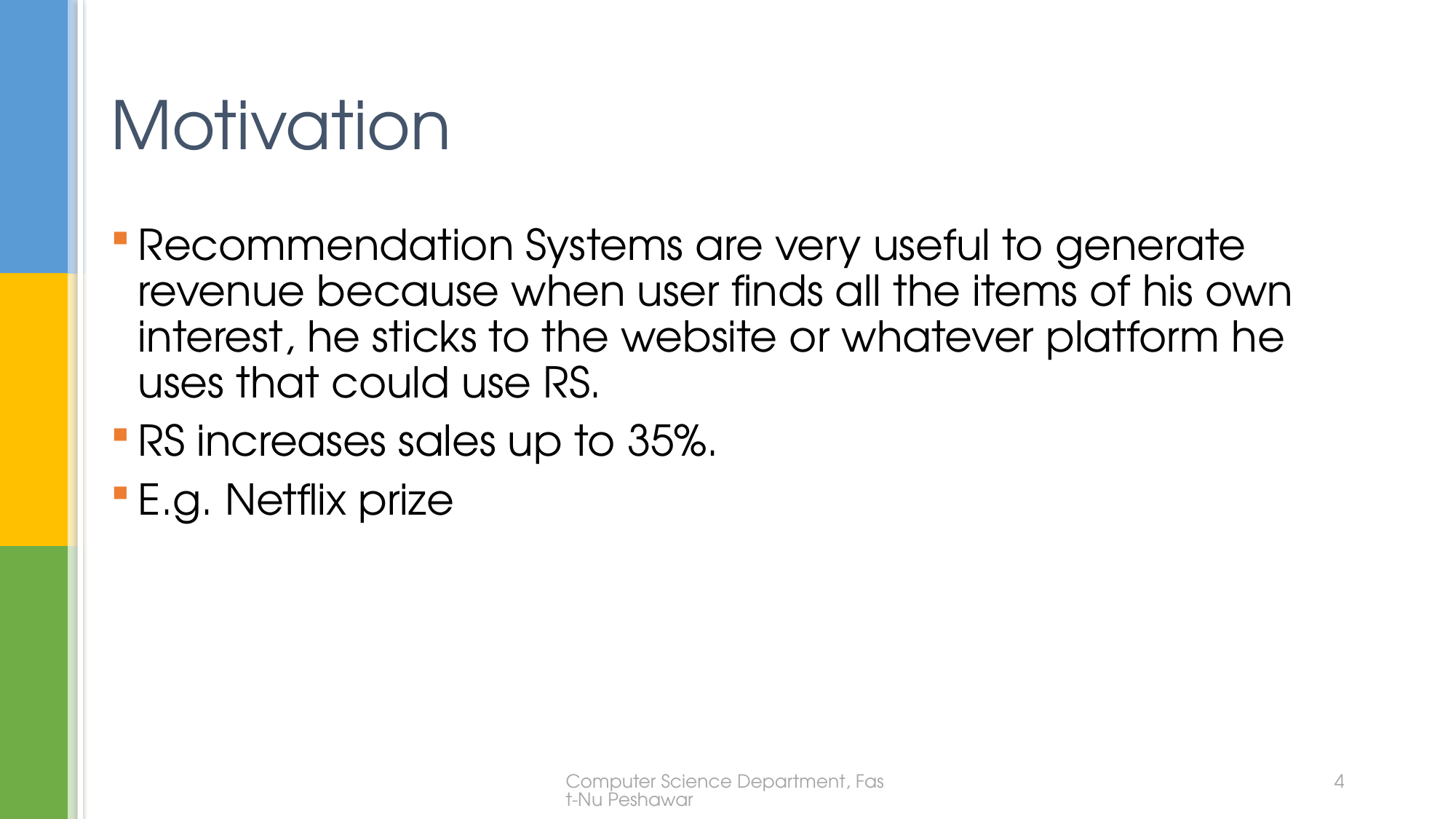

# Motivation
Recommendation Systems are very useful to generate revenue because when user finds all the items of his own interest, he sticks to the website or whatever platform he uses that could use RS.
RS increases sales up to 35%.
E.g. Netflix prize

Computer Science Department, Fast-Nu Peshawar
4